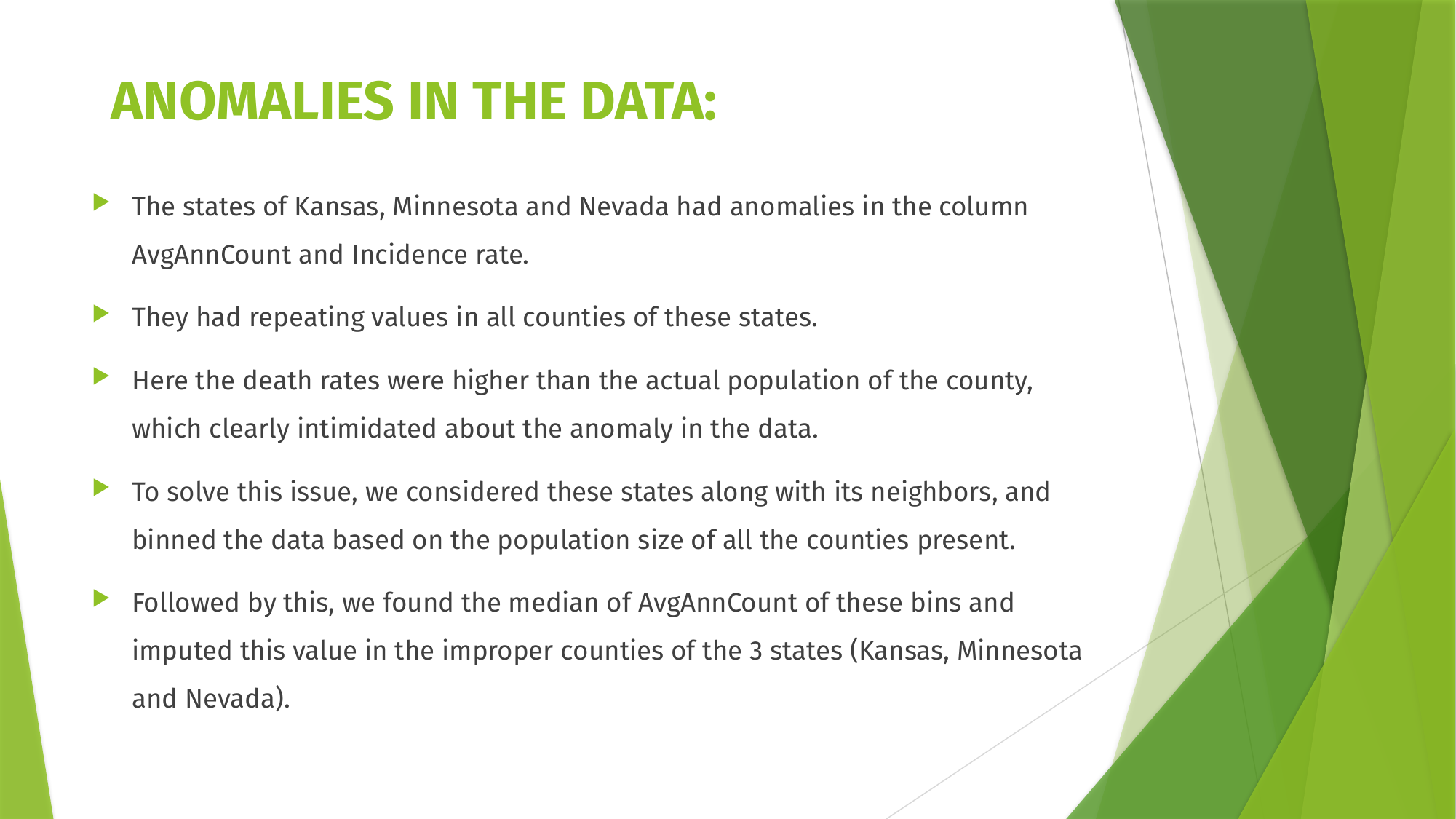

# ANOMALIES IN THE DATA:
The states of Kansas, Minnesota and Nevada had anomalies in the column AvgAnnCount and Incidence rate.
They had repeating values in all counties of these states.
Here the death rates were higher than the actual population of the county, which clearly intimidated about the anomaly in the data.
To solve this issue, we considered these states along with its neighbors, and binned the data based on the population size of all the counties present.
Followed by this, we found the median of AvgAnnCount of these bins and imputed this value in the improper counties of the 3 states (Kansas, Minnesota and Nevada).